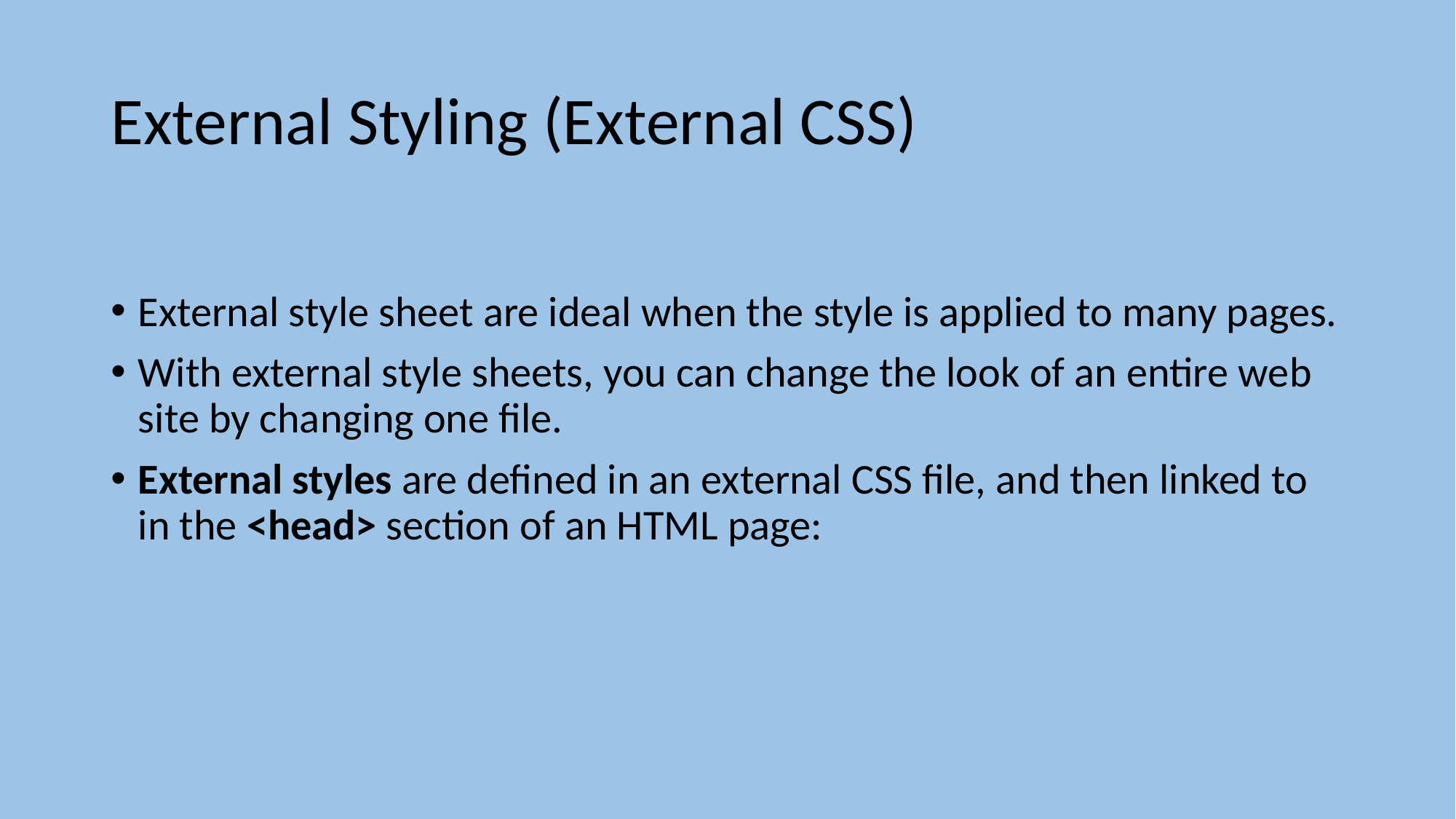

# External Styling (External CSS)

External style sheet are ideal when the style is applied to many pages.
With external style sheets, you can change the look of an entire web site by changing one file.
External styles are defined in an external CSS file, and then linked to in the <head> section of an HTML page: